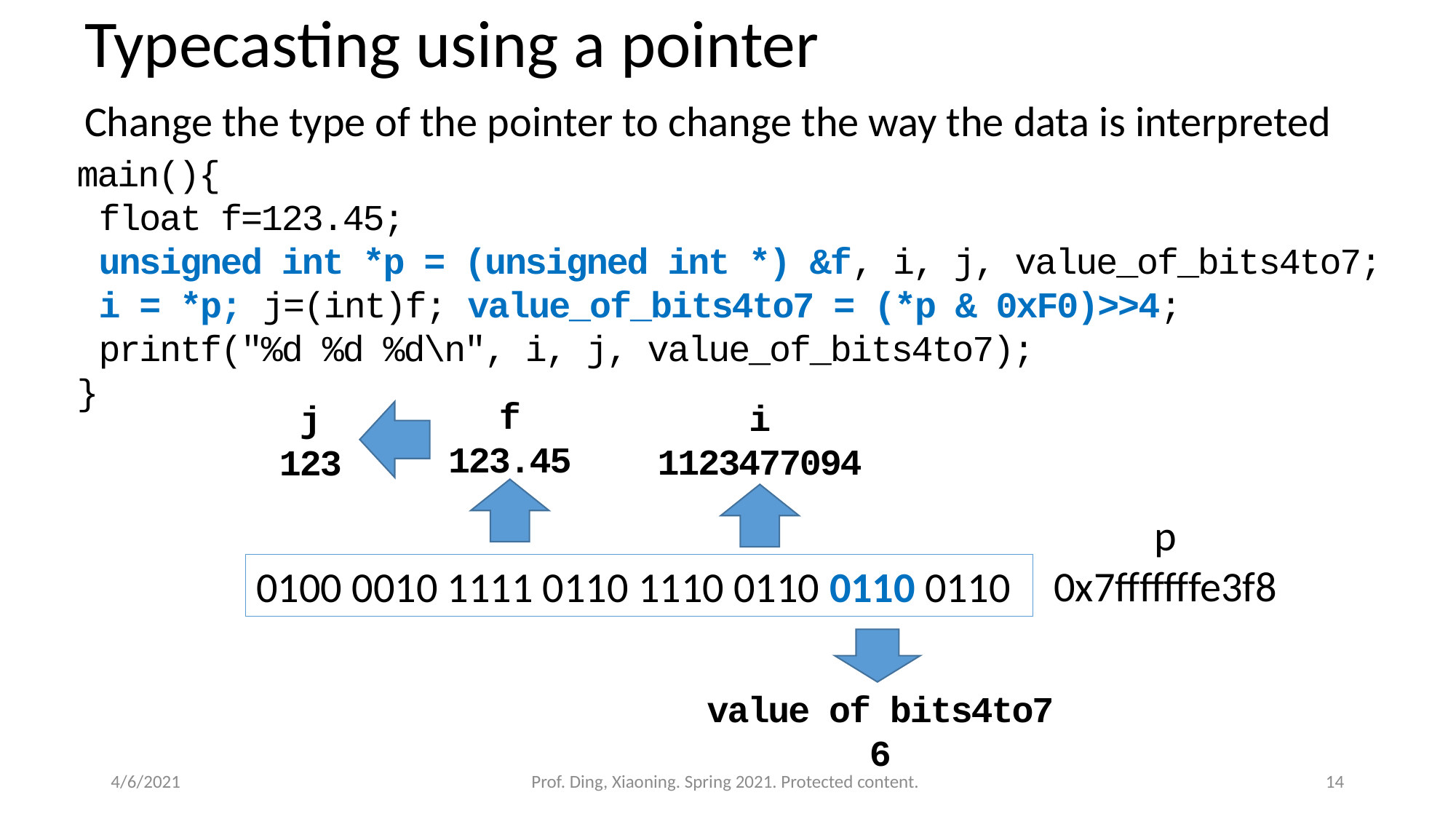

# Typecasting using a pointer
Change the type of the pointer to change the way the data is interpreted

main(){
 float f=123.45;
 unsigned int *p = (unsigned int *) &f, i, j, value_of_bits4to7;
 i = *p; j=(int)f; value_of_bits4to7 = (*p & 0xF0)>>4;
 printf("%d %d %d\n", i, j, value_of_bits4to7);
}
f
123.45
i
1123477094
j
123

p
0x7fffffffe3f8
0100 0010 1111 0110 1110 0110 0110 0110

value of bits4to7
6
4/6/2021
Prof. Ding, Xiaoning. Spring 2021. Protected content.
14